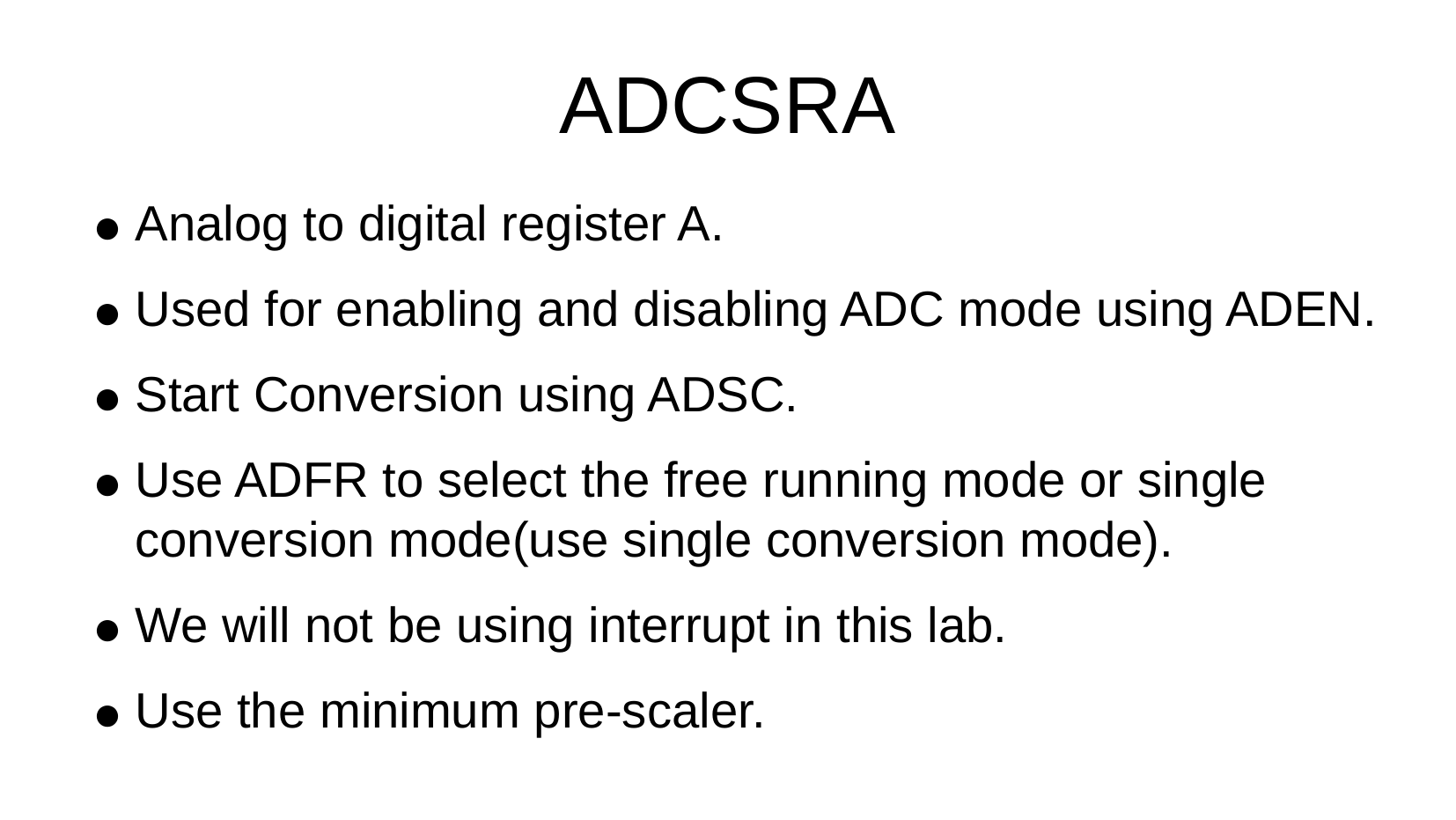

ADCSRA
Analog to digital register A.
Used for enabling and disabling ADC mode using ADEN.
Start Conversion using ADSC.
Use ADFR to select the free running mode or single conversion mode(use single conversion mode).
We will not be using interrupt in this lab.
Use the minimum pre-scaler.